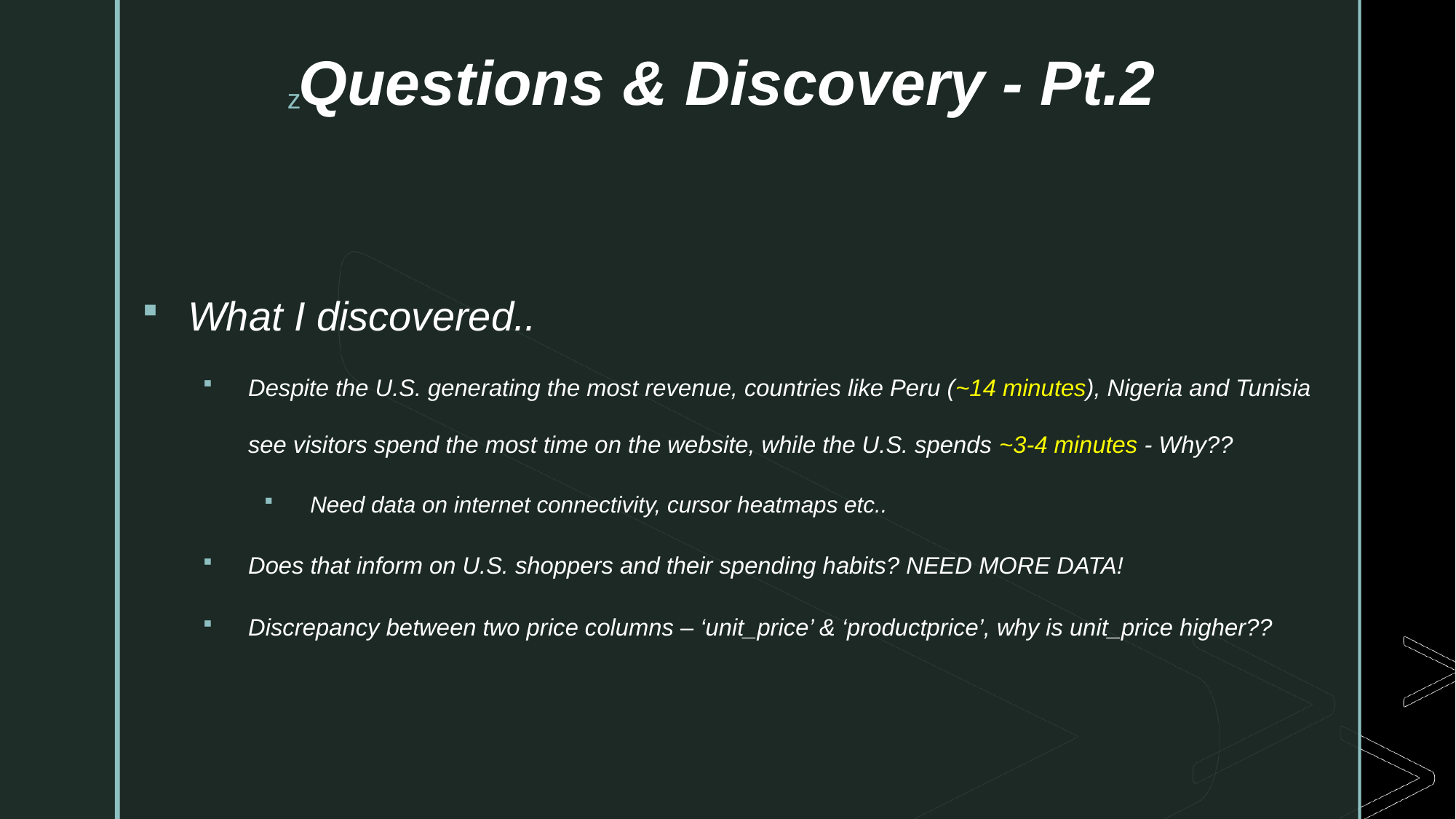

# Questions & Discovery - Pt.2

What I discovered..
Despite the U.S. generating the most revenue, countries like Peru (~14 minutes), Nigeria and Tunisia see visitors spend the most time on the website, while the U.S. spends ~3-4 minutes - Why??
Need data on internet connectivity, cursor heatmaps etc..
Does that inform on U.S. shoppers and their spending habits? NEED MORE DATA!
Discrepancy between two price columns – ‘unit_price’ & ‘productprice’, why is unit_price higher??